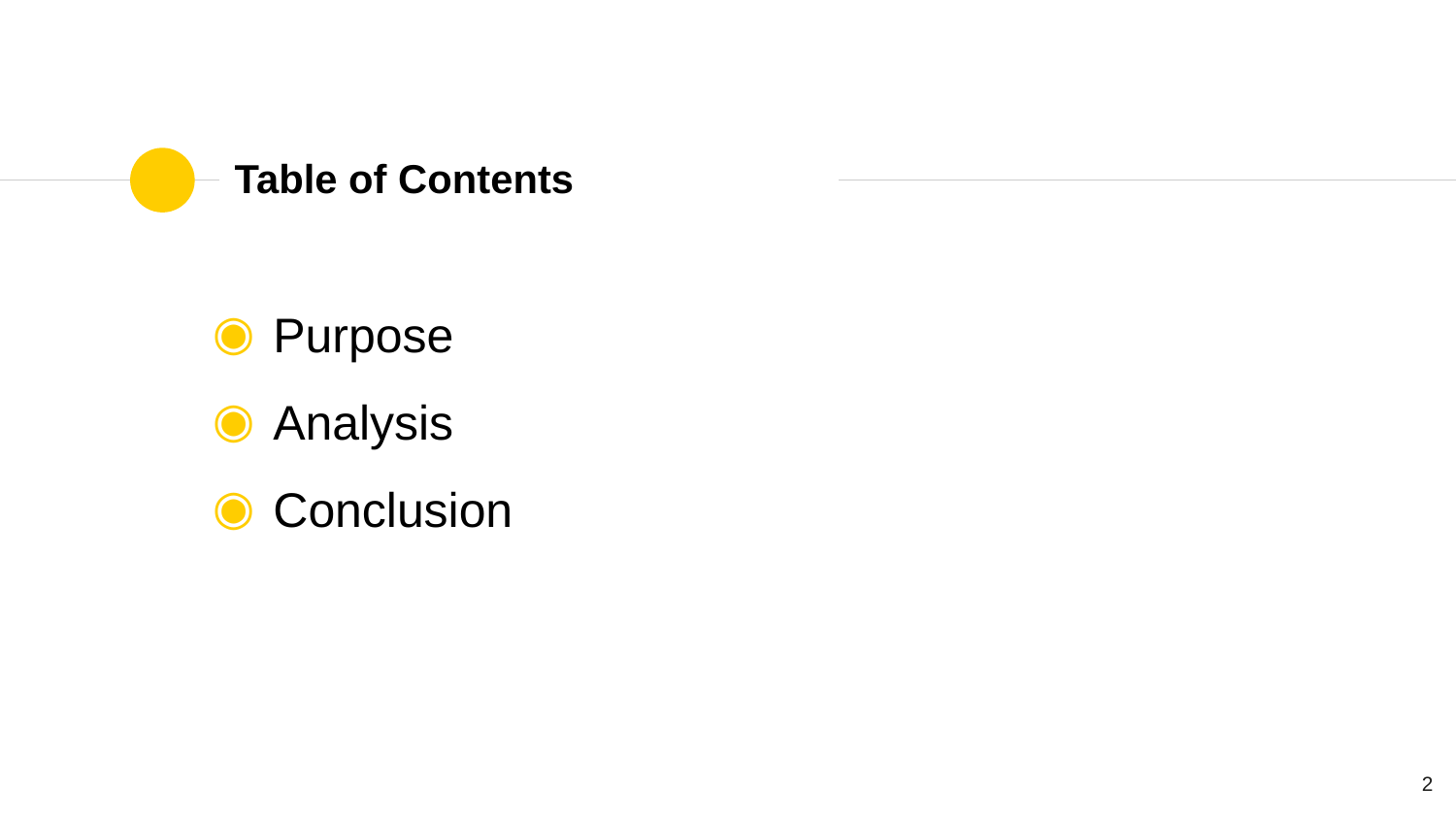

# Table of Contents
Purpose
Analysis
Conclusion

2